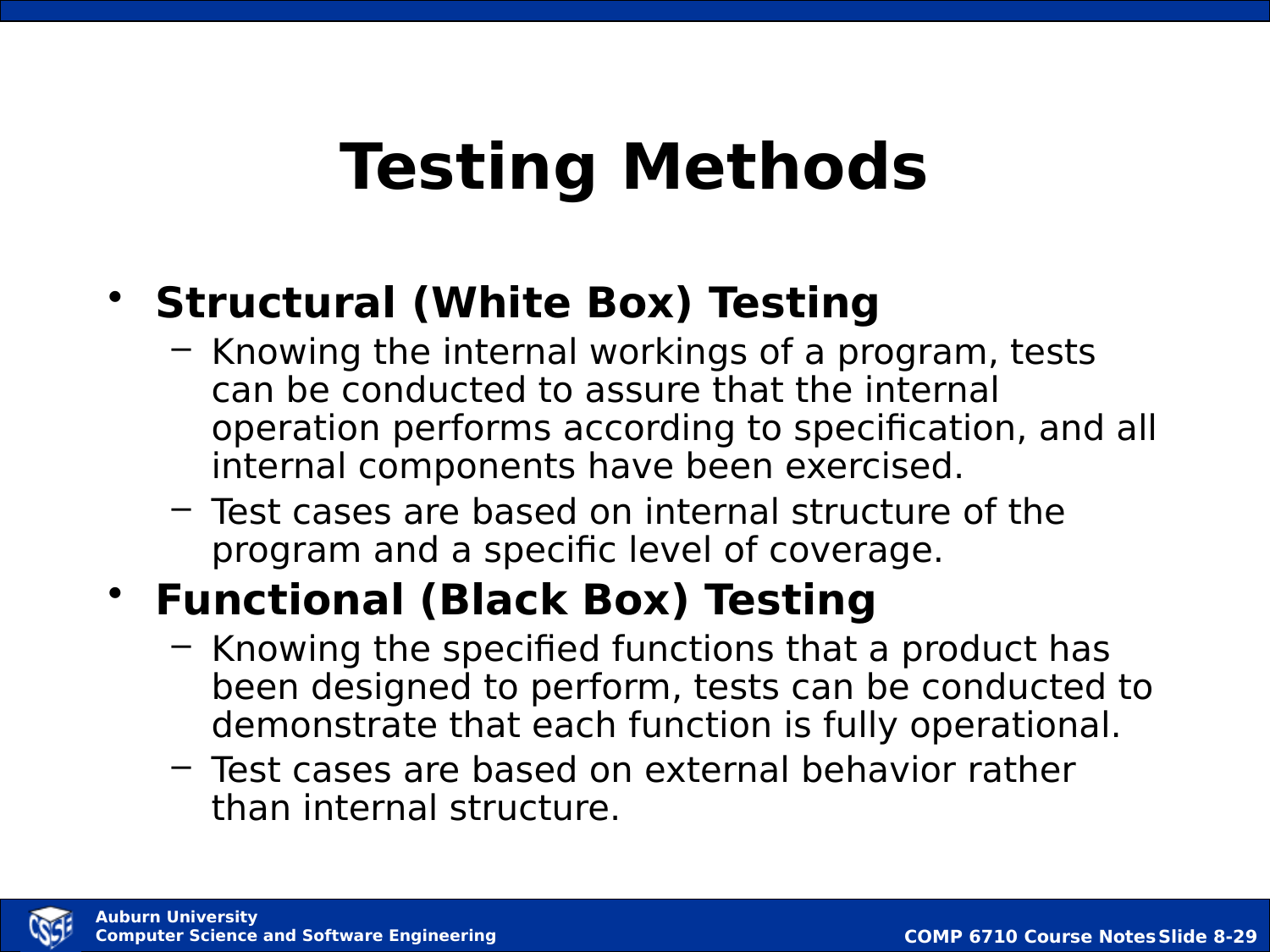

# Testing Methods
Structural (White Box) Testing
Knowing the internal workings of a program, tests can be conducted to assure that the internal operation performs according to specification, and all internal components have been exercised.
Test cases are based on internal structure of the program and a specific level of coverage.
Functional (Black Box) Testing
Knowing the specified functions that a product has been designed to perform, tests can be conducted to demonstrate that each function is fully operational.
Test cases are based on external behavior rather than internal structure.